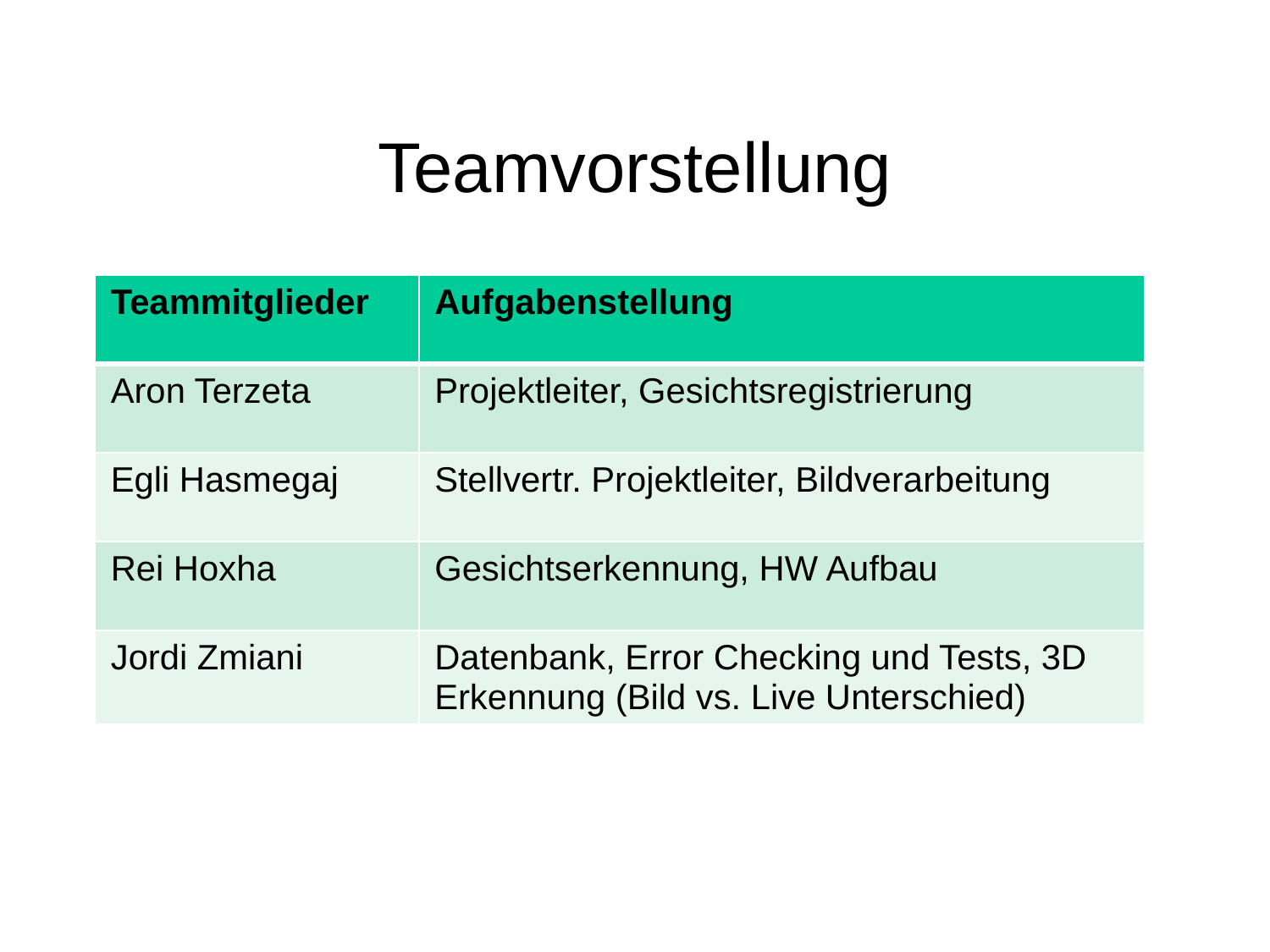

# Teamvorstellung
| Teammitglieder | Aufgabenstellung |
| --- | --- |
| Aron Terzeta | Projektleiter, Gesichtsregistrierung |
| Egli Hasmegaj | Stellvertr. Projektleiter, Bildverarbeitung |
| Rei Hoxha | Gesichtserkennung, HW Aufbau |
| Jordi Zmiani | Datenbank, Error Checking und Tests, 3D Erkennung (Bild vs. Live Unterschied) |